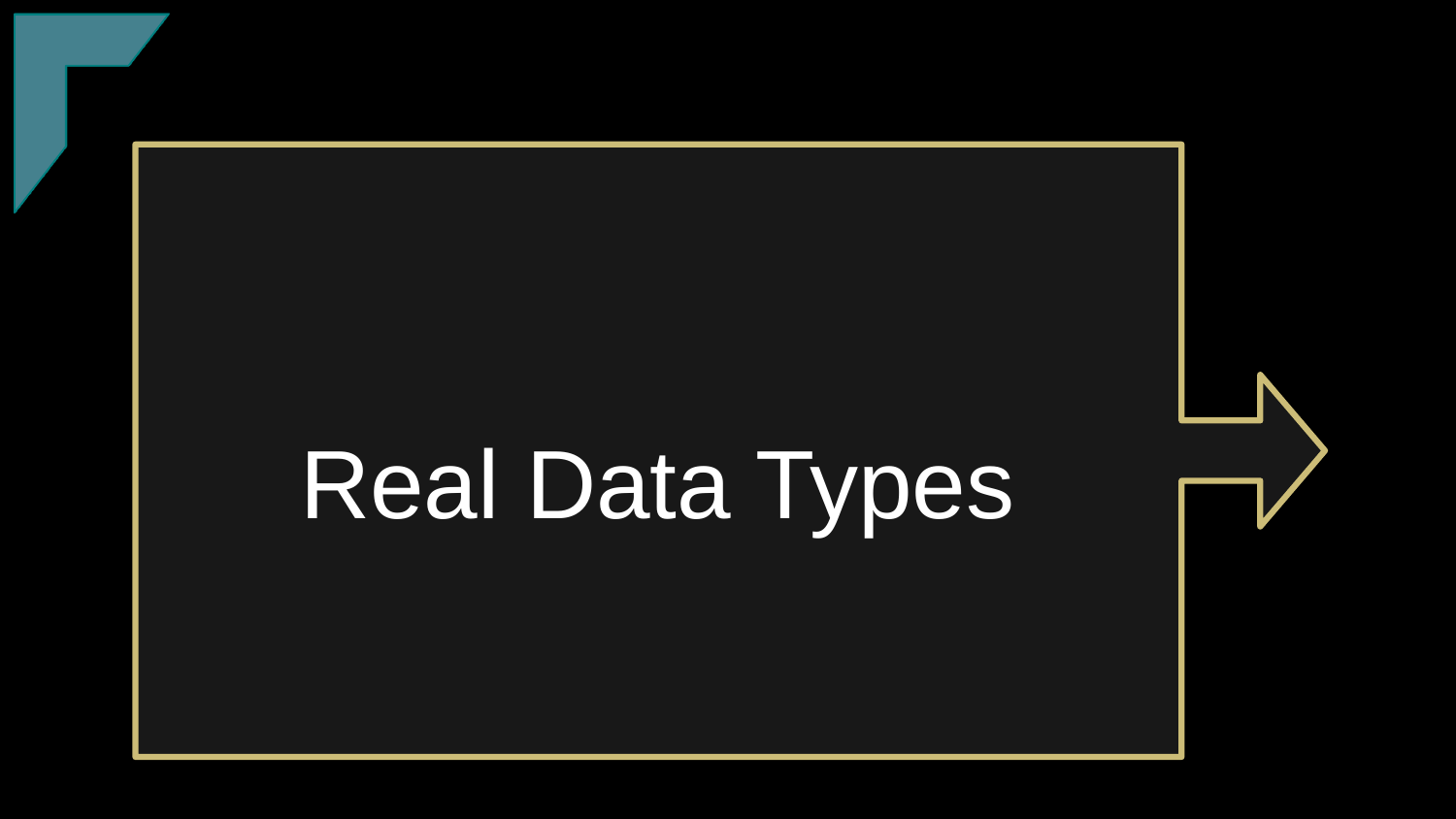

15
15
TClark
# Real Data Types